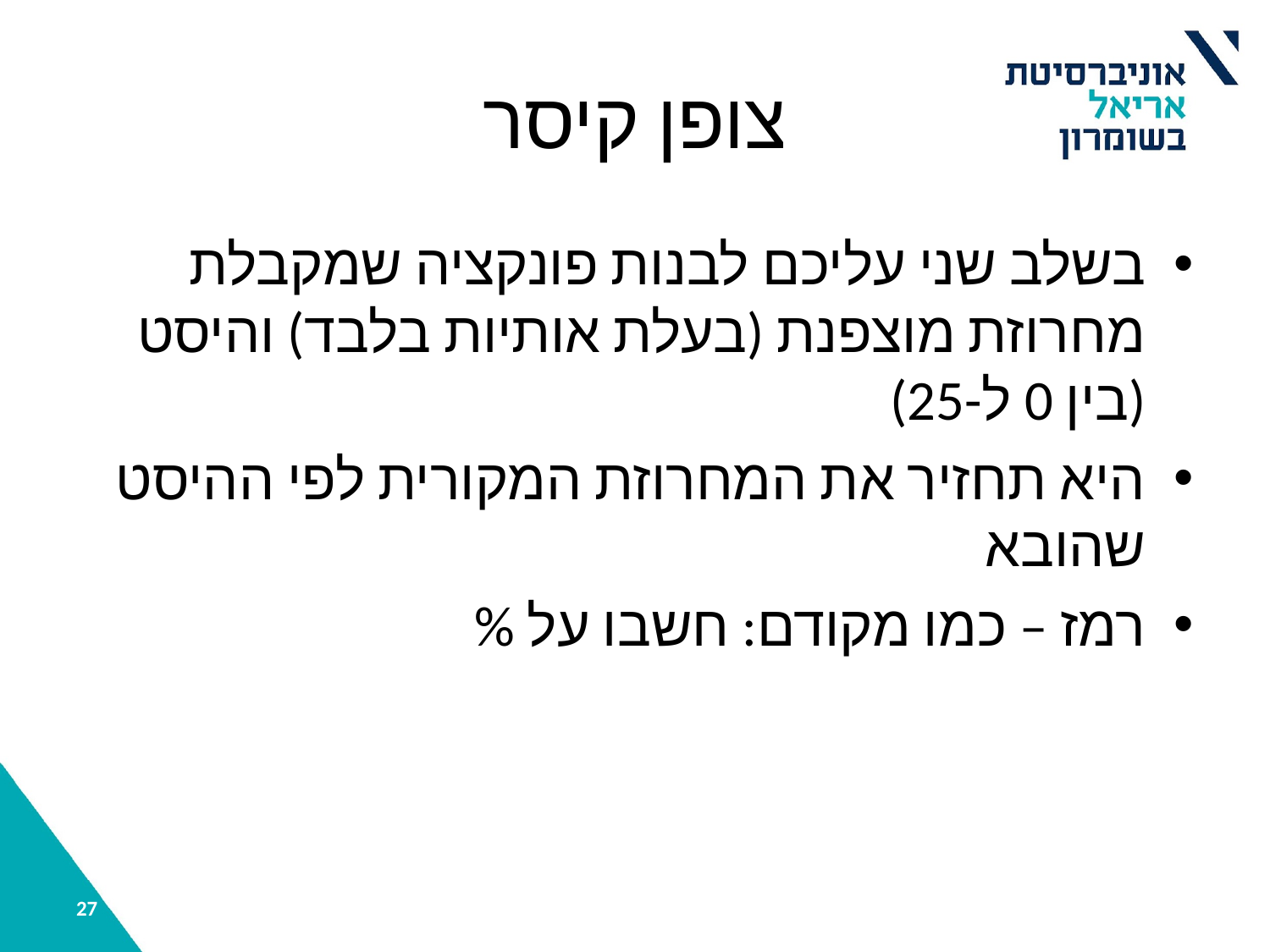

# צופן קיסר
בשלב שני עליכם לבנות פונקציה שמקבלת מחרוזת מוצפנת (בעלת אותיות בלבד) והיסט (בין 0 ל-25)
היא תחזיר את המחרוזת המקורית לפי ההיסט שהובא
רמז – כמו מקודם: חשבו על %
27